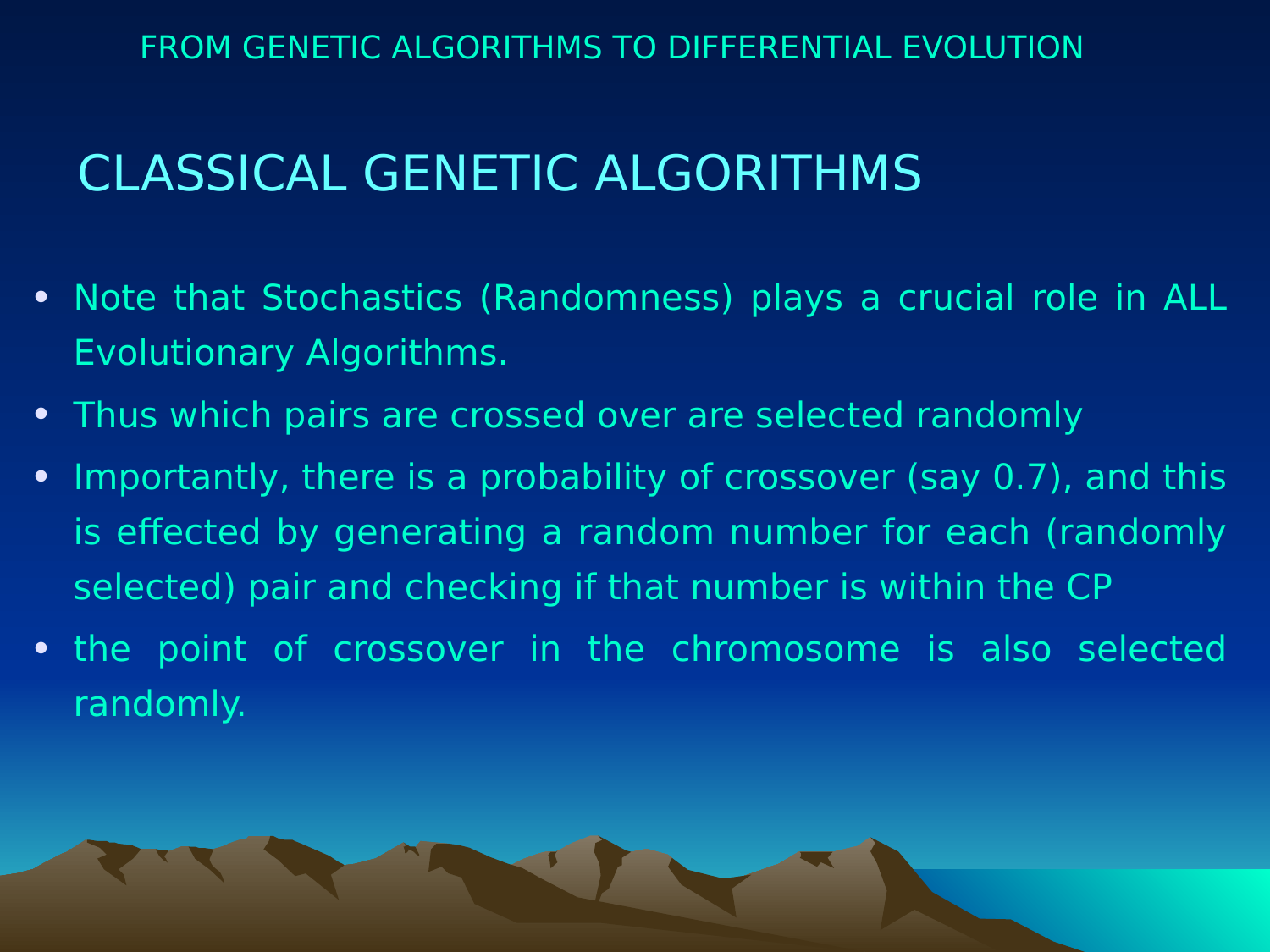

FROM GENETIC ALGORITHMS TO DIFFERENTIAL EVOLUTION
CLASSICAL GENETIC ALGORITHMS
Note that Stochastics (Randomness) plays a crucial role in ALL Evolutionary Algorithms.
Thus which pairs are crossed over are selected randomly
Importantly, there is a probability of crossover (say 0.7), and this is effected by generating a random number for each (randomly selected) pair and checking if that number is within the CP
the point of crossover in the chromosome is also selected randomly.